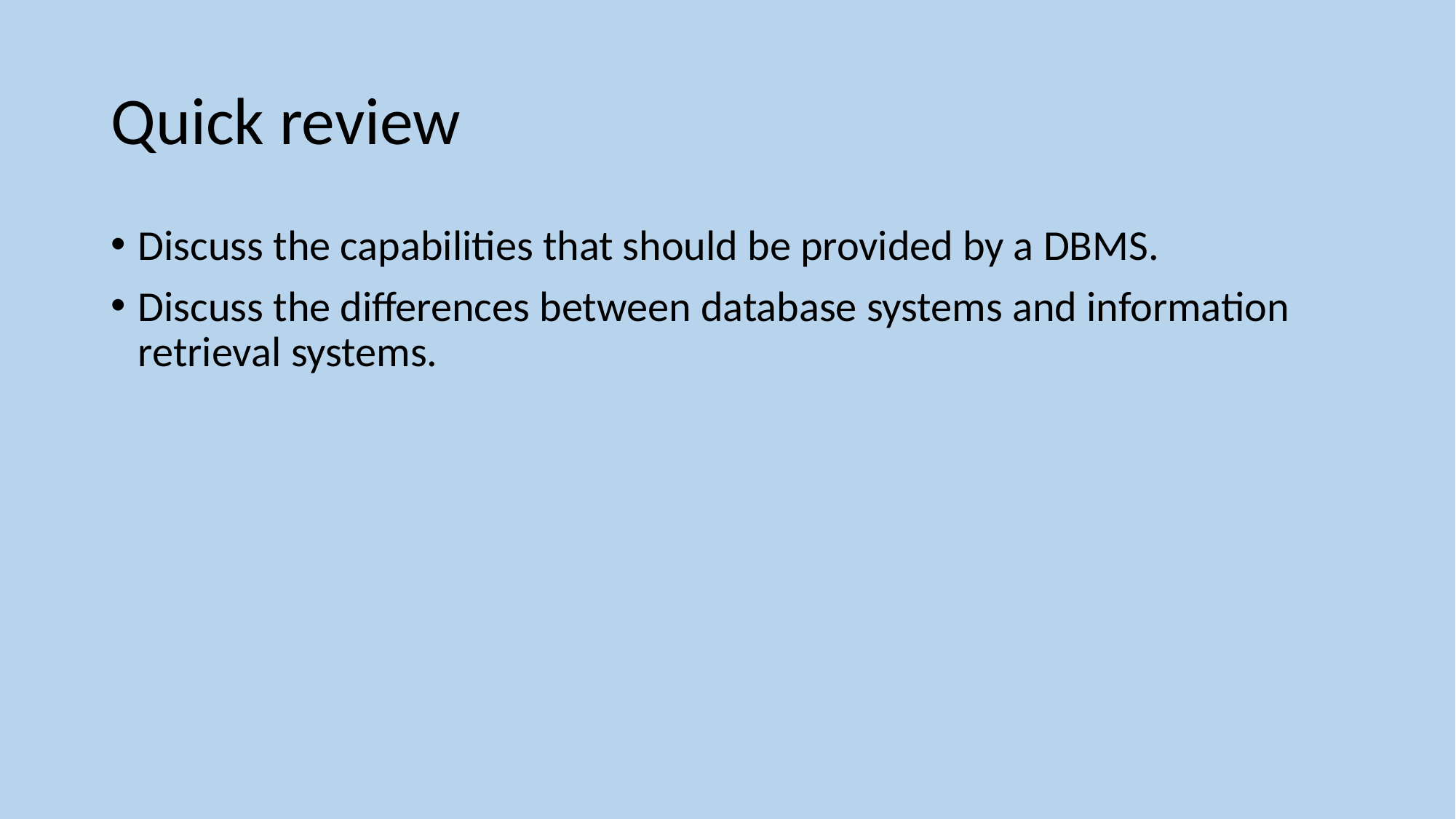

# Quick review
Discuss the capabilities that should be provided by a DBMS.
Discuss the differences between database systems and information retrieval systems.